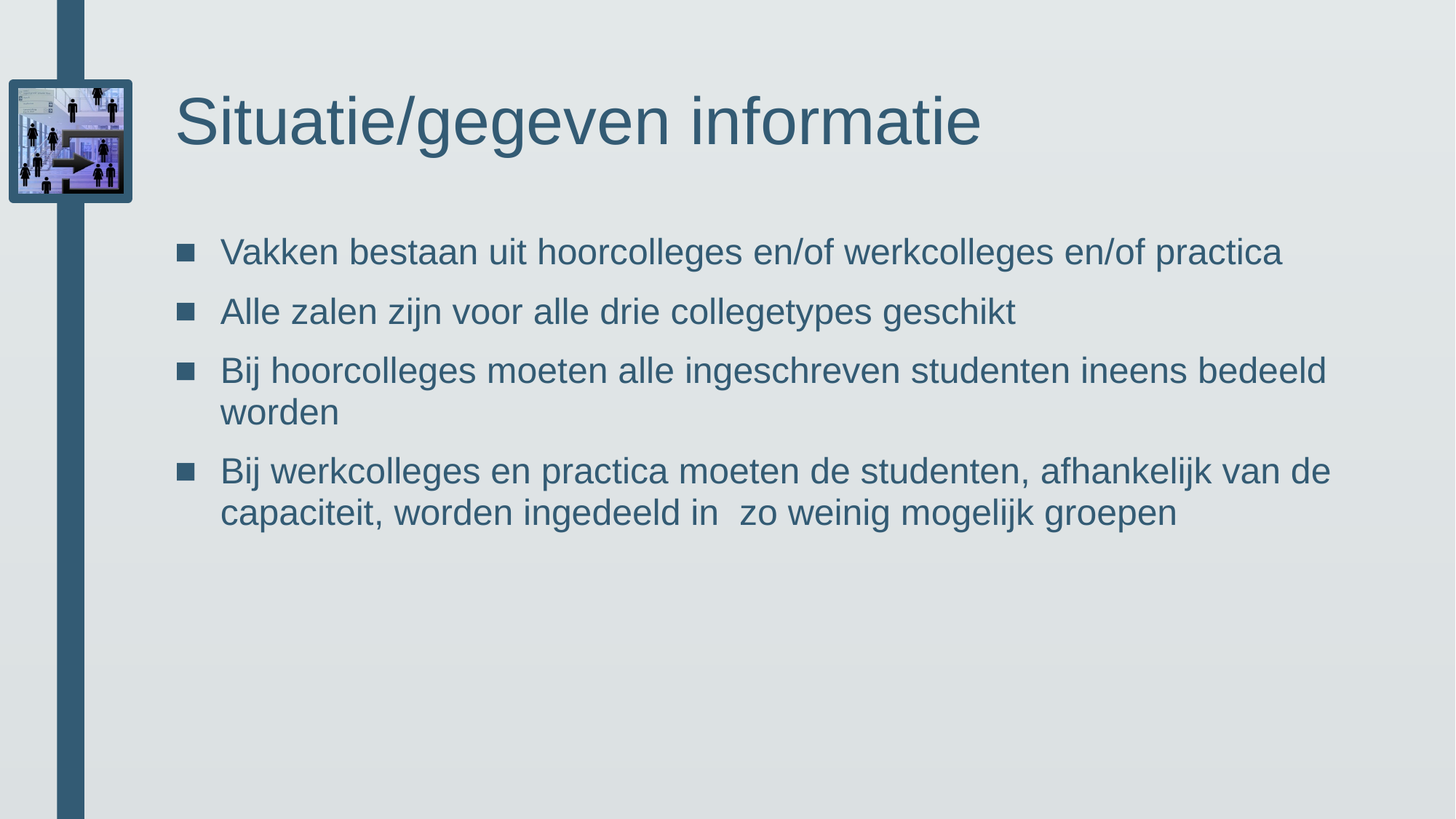

# Situatie/gegeven informatie
Vakken bestaan uit hoorcolleges en/of werkcolleges en/of practica
Alle zalen zijn voor alle drie collegetypes geschikt
Bij hoorcolleges moeten alle ingeschreven studenten ineens bedeeld worden
Bij werkcolleges en practica moeten de studenten, afhankelijk van de capaciteit, worden ingedeeld in  zo weinig mogelijk groepen